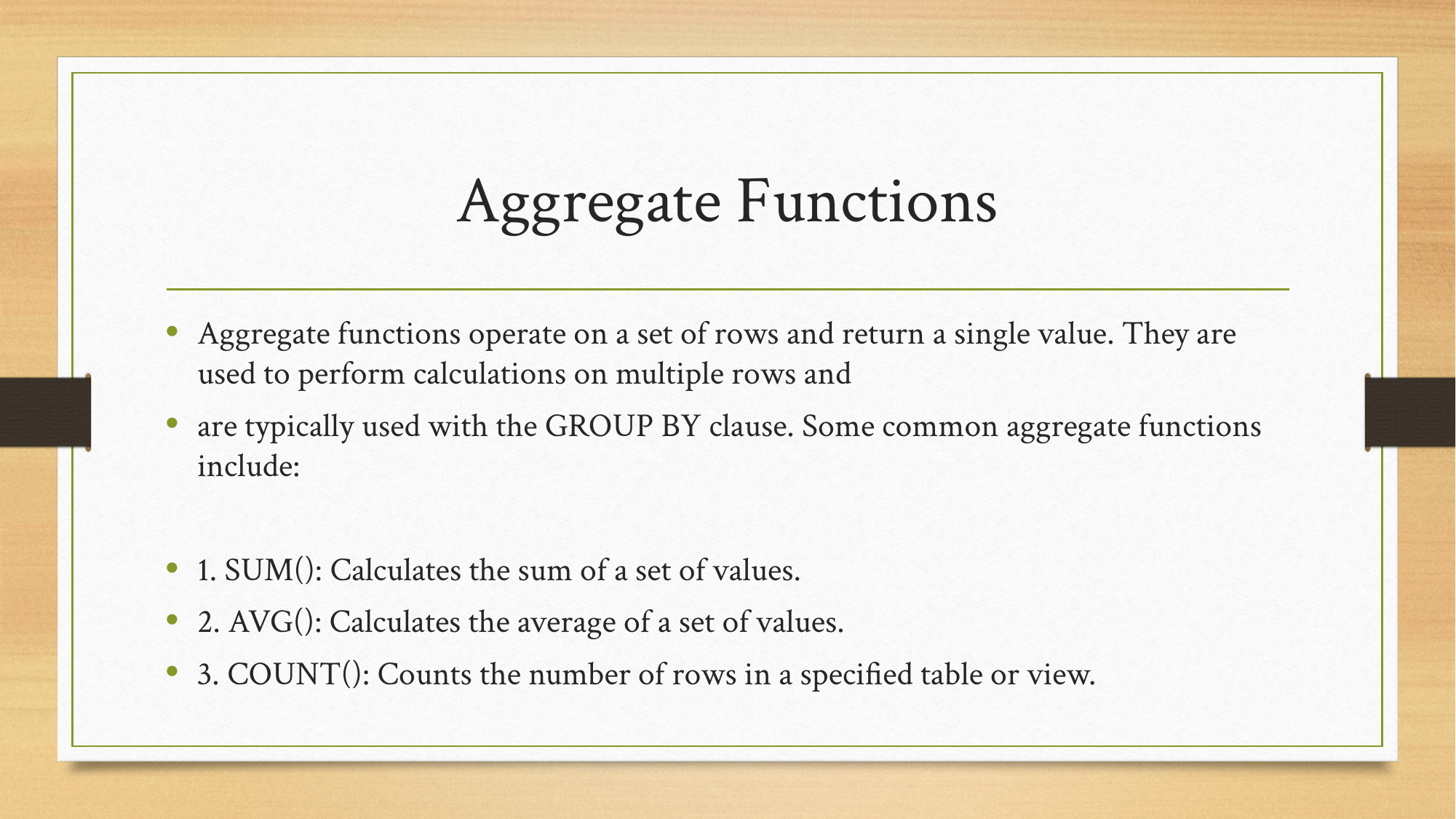

# Aggregate Functions
Aggregate functions operate on a set of rows and return a single value. They are used to perform calculations on multiple rows and
are typically used with the GROUP BY clause. Some common aggregate functions include:

1. SUM(): Calculates the sum of a set of values.
2. AVG(): Calculates the average of a set of values.
3. COUNT(): Counts the number of rows in a specified table or view.